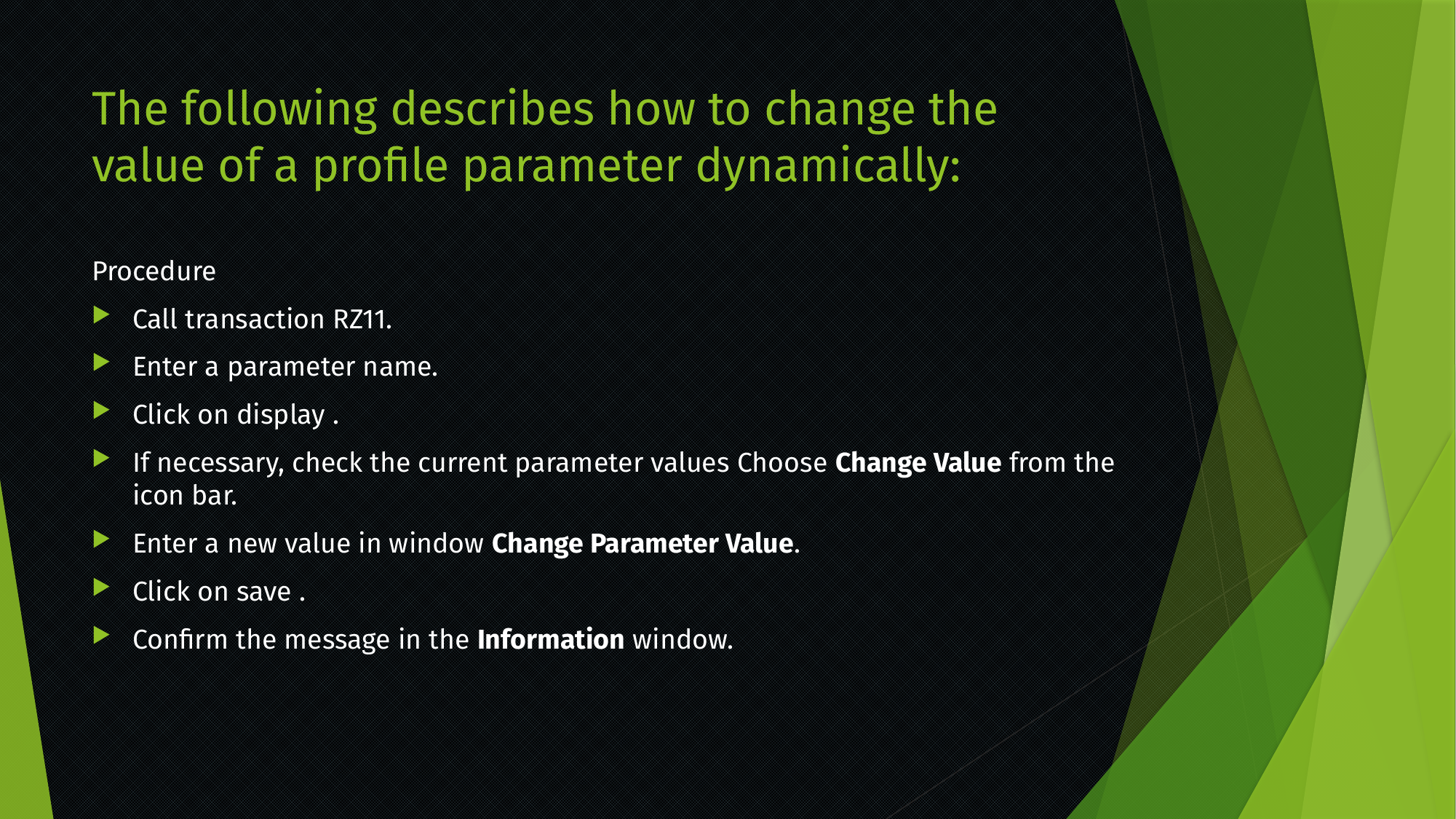

# The following describes how to change the value of a profile parameter dynamically:
Procedure
Call transaction RZ11.
Enter a parameter name.
Click on display .
If necessary, check the current parameter values Choose Change Value from the icon bar.
Enter a new value in window Change Parameter Value.
Click on save .
Confirm the message in the Information window.